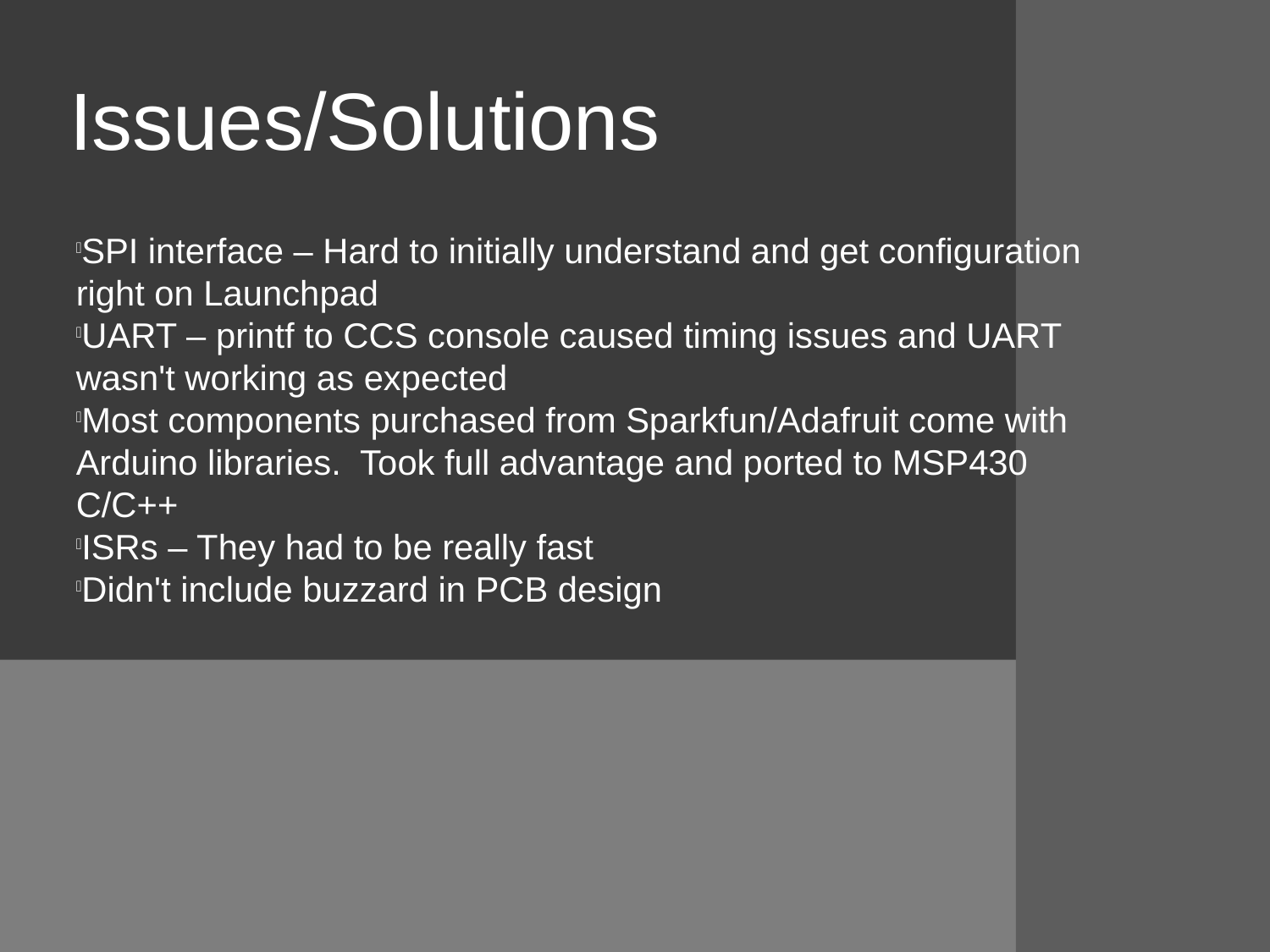

Issues/Solutions
SPI interface – Hard to initially understand and get configuration right on Launchpad
UART – printf to CCS console caused timing issues and UART wasn't working as expected
Most components purchased from Sparkfun/Adafruit come with Arduino libraries.  Took full advantage and ported to MSP430 C/C++
ISRs – They had to be really fast
Didn't include buzzard in PCB design